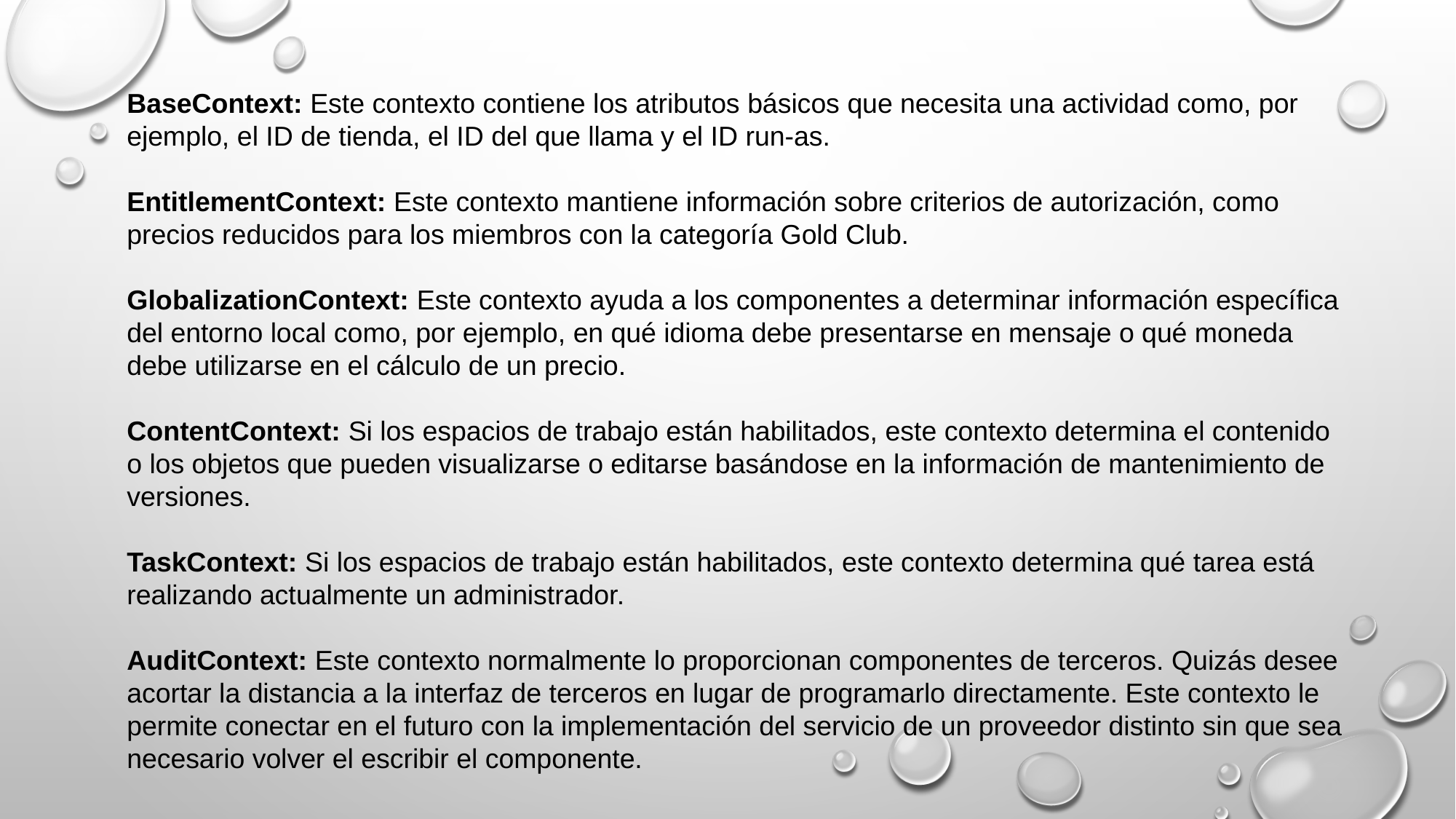

BaseContext: Este contexto contiene los atributos básicos que necesita una actividad como, por ejemplo, el ID de tienda, el ID del que llama y el ID run-as.

EntitlementContext: Este contexto mantiene información sobre criterios de autorización, como precios reducidos para los miembros con la categoría Gold Club.

GlobalizationContext: Este contexto ayuda a los componentes a determinar información específica del entorno local como, por ejemplo, en qué idioma debe presentarse en mensaje o qué moneda debe utilizarse en el cálculo de un precio.

ContentContext: Si los espacios de trabajo están habilitados, este contexto determina el contenido o los objetos que pueden visualizarse o editarse basándose en la información de mantenimiento de versiones.

TaskContext: Si los espacios de trabajo están habilitados, este contexto determina qué tarea está realizando actualmente un administrador.

AuditContext: Este contexto normalmente lo proporcionan componentes de terceros. Quizás desee acortar la distancia a la interfaz de terceros en lugar de programarlo directamente. Este contexto le permite conectar en el futuro con la implementación del servicio de un proveedor distinto sin que sea necesario volver el escribir el componente.